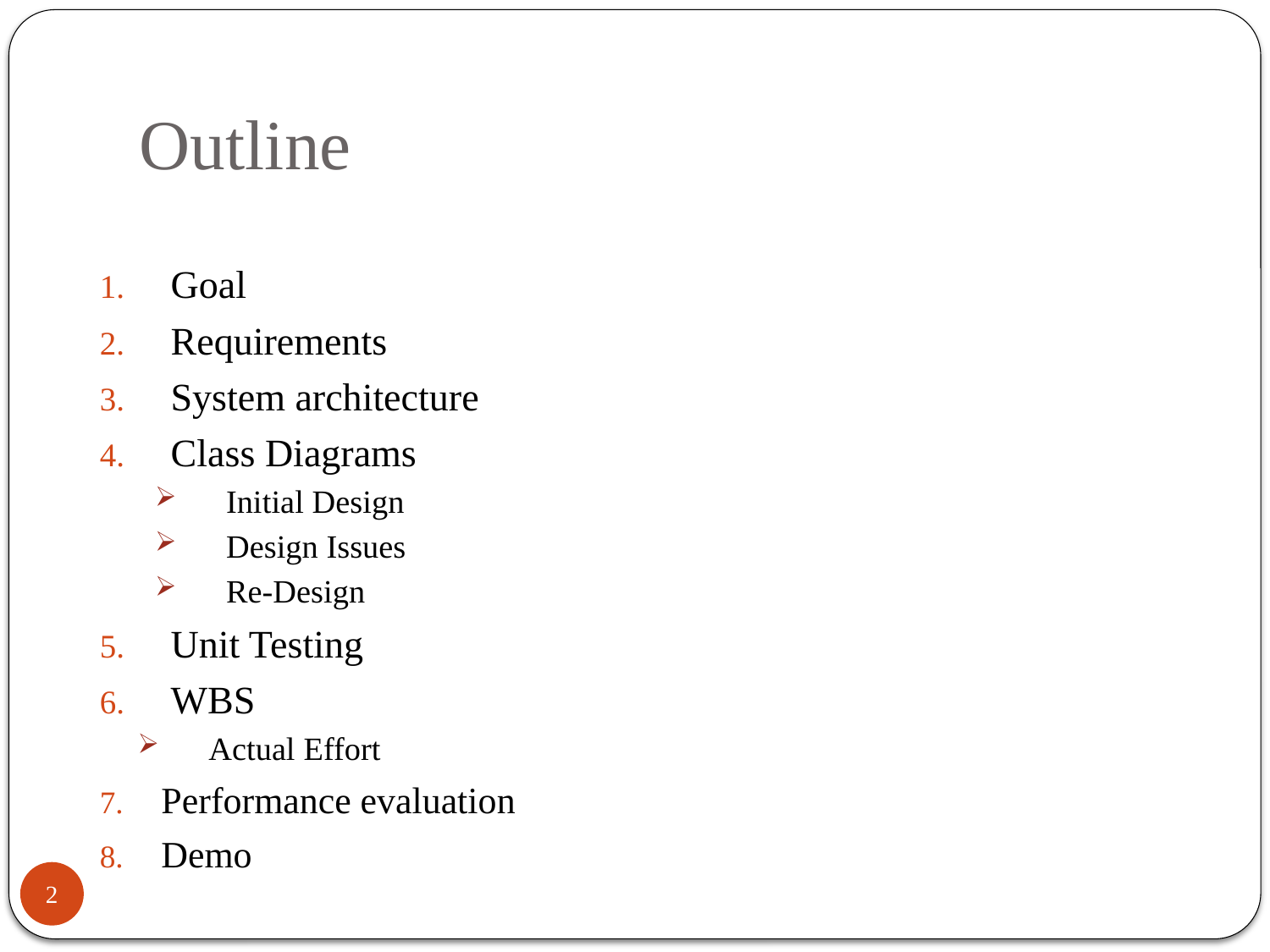

# Outline
Goal
Requirements
System architecture
Class Diagrams
Initial Design
Design Issues
Re-Design
Unit Testing
WBS
Actual Effort
Performance evaluation
Demo
2